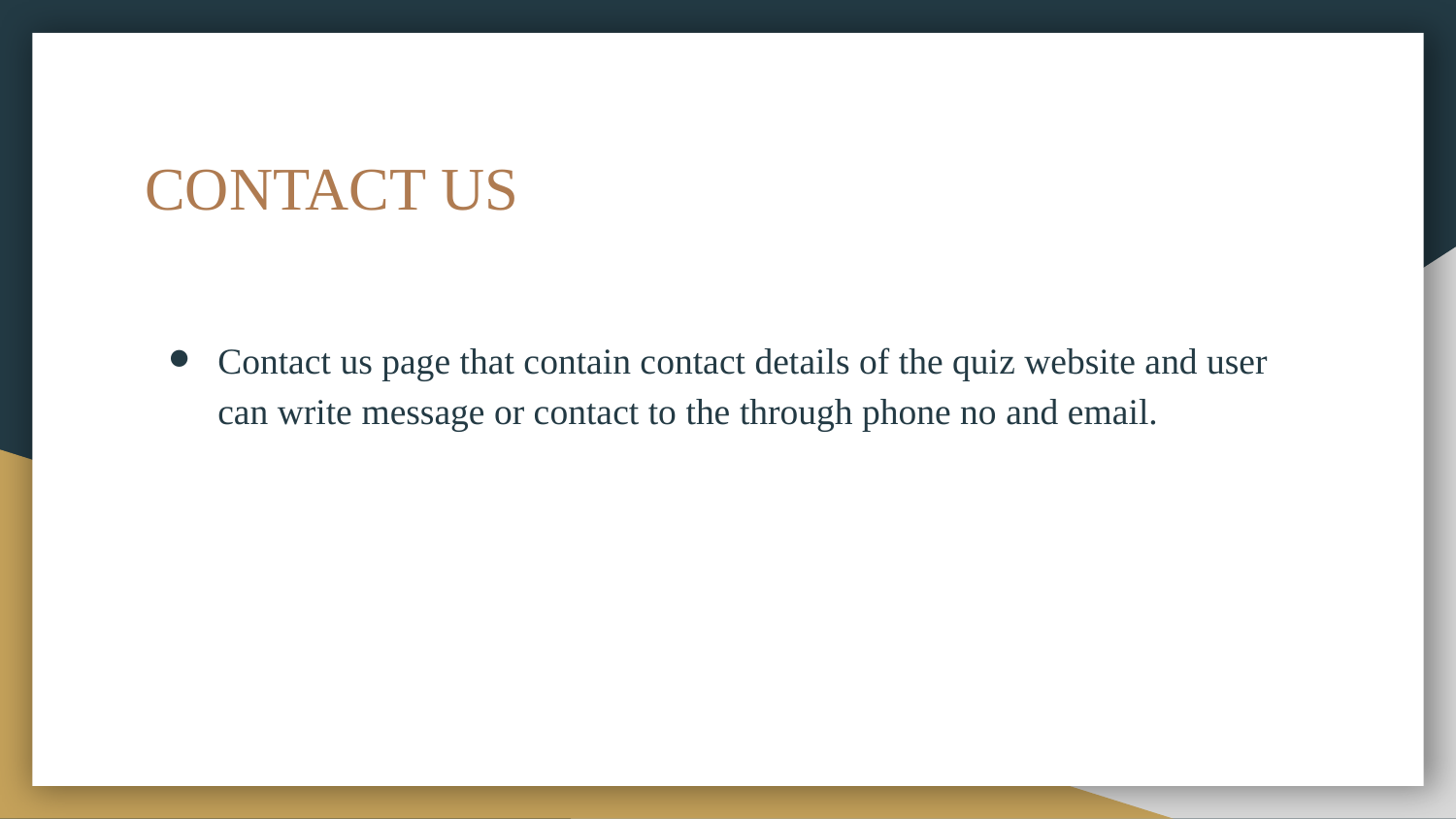

# CONTACT US
Contact us page that contain contact details of the quiz website and user can write message or contact to the through phone no and email.